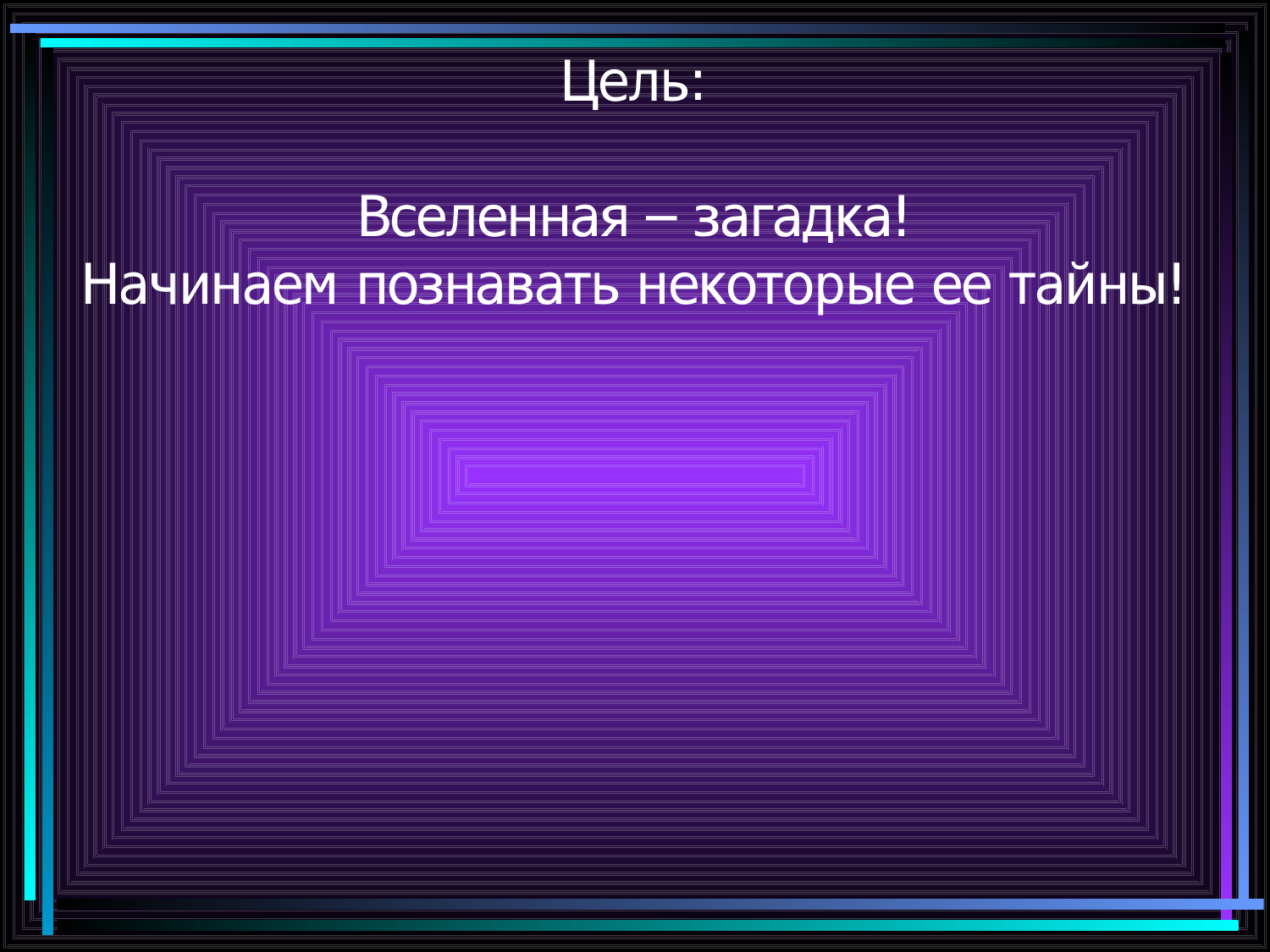

# Цель: Вселенная – загадка! Начинаем познавать некоторые ее тайны!